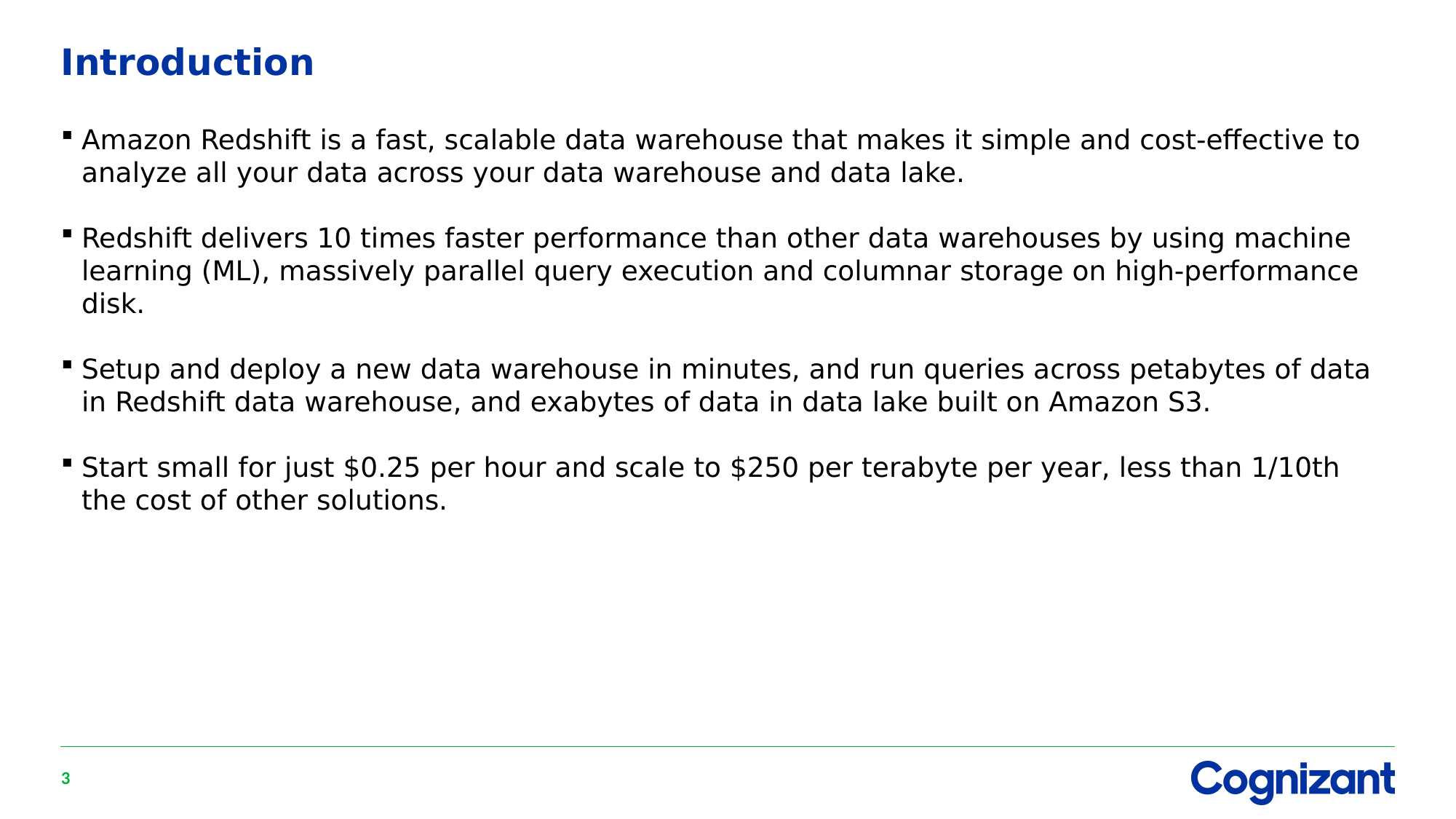

# Introduction
Amazon Redshift is a fast, scalable data warehouse that makes it simple and cost-effective to analyze all your data across your data warehouse and data lake.

Redshift delivers 10 times faster performance than other data warehouses by using machine learning (ML), massively parallel query execution and columnar storage on high-performance disk.

Setup and deploy a new data warehouse in minutes, and run queries across petabytes of data in Redshift data warehouse, and exabytes of data in data lake built on Amazon S3.

Start small for just $0.25 per hour and scale to $250 per terabyte per year, less than 1/10th the cost of other solutions.

3